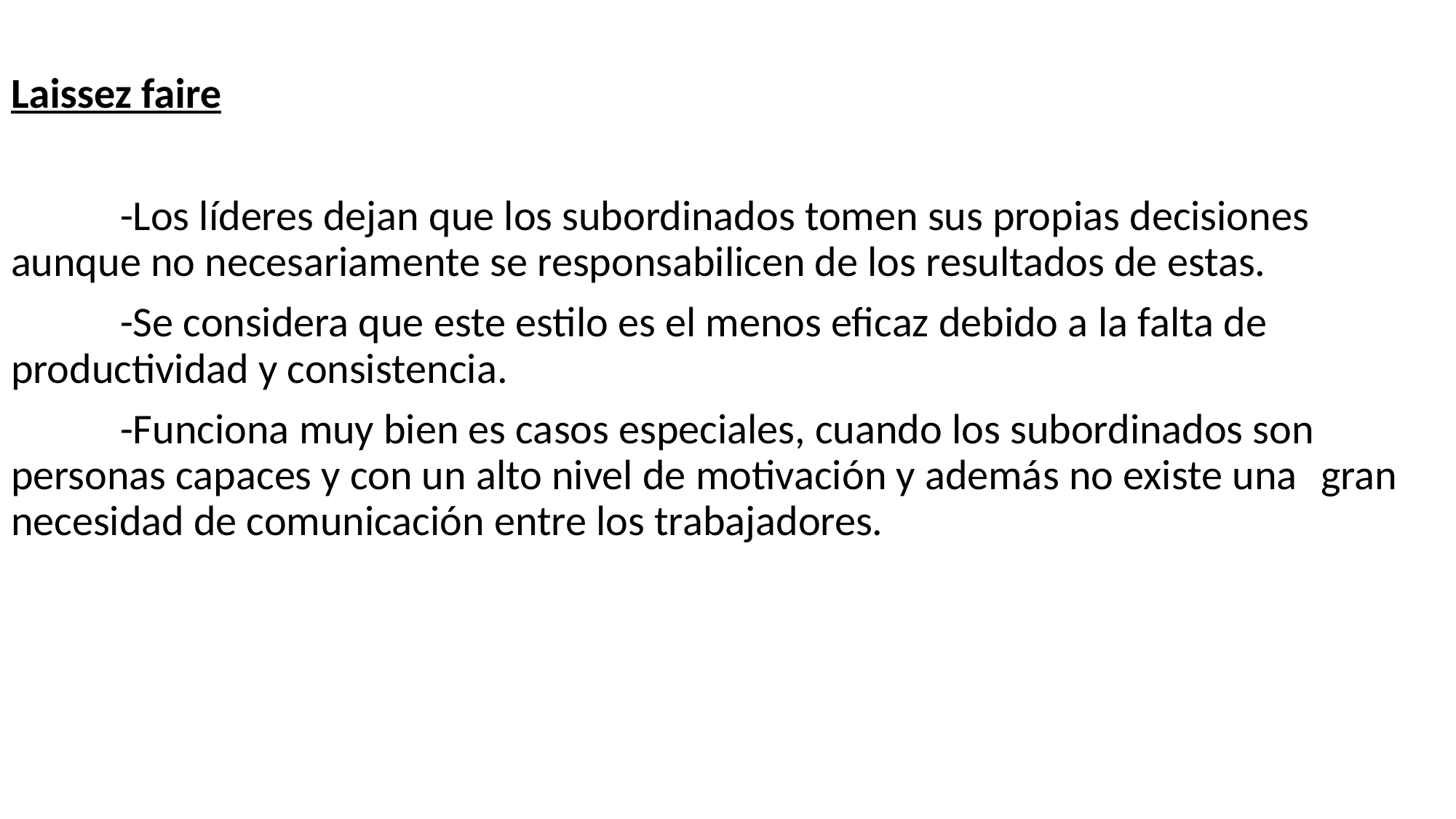

Laissez faire

	-Los líderes dejan que los subordinados tomen sus propias decisiones 	aunque no necesariamente se responsabilicen de los resultados de estas.
	-Se considera que este estilo es el menos eficaz debido a la falta de 	productividad y consistencia.
	-Funciona muy bien es casos especiales, cuando los subordinados son 	personas capaces y con un alto nivel de motivación y además no existe una 	gran necesidad de comunicación entre los trabajadores.